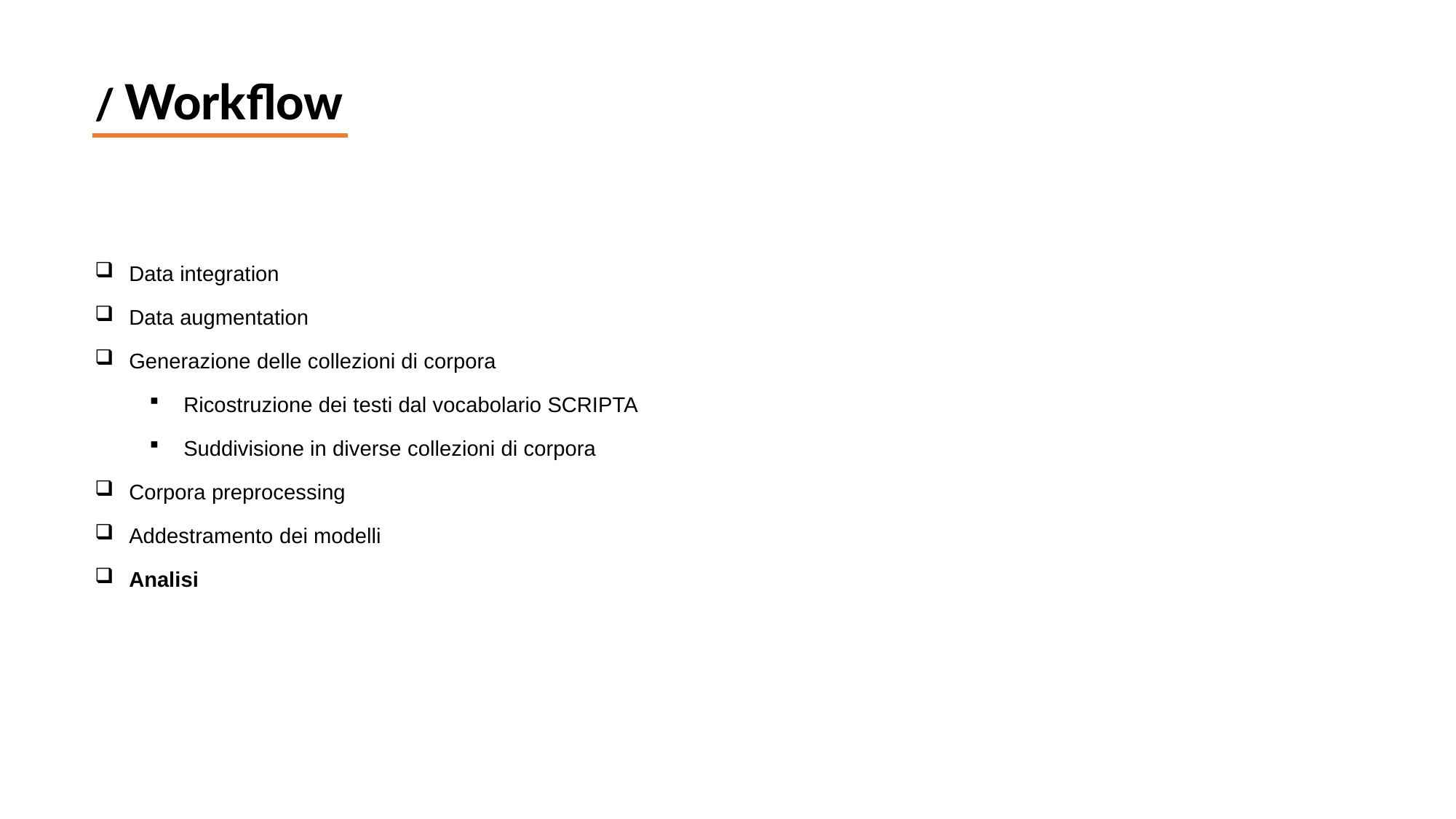

/ Workflow
Data integration
Data augmentation
Generazione delle collezioni di corpora
Ricostruzione dei testi dal vocabolario SCRIPTA
Suddivisione in diverse collezioni di corpora
Corpora preprocessing
Addestramento dei modelli
Analisi